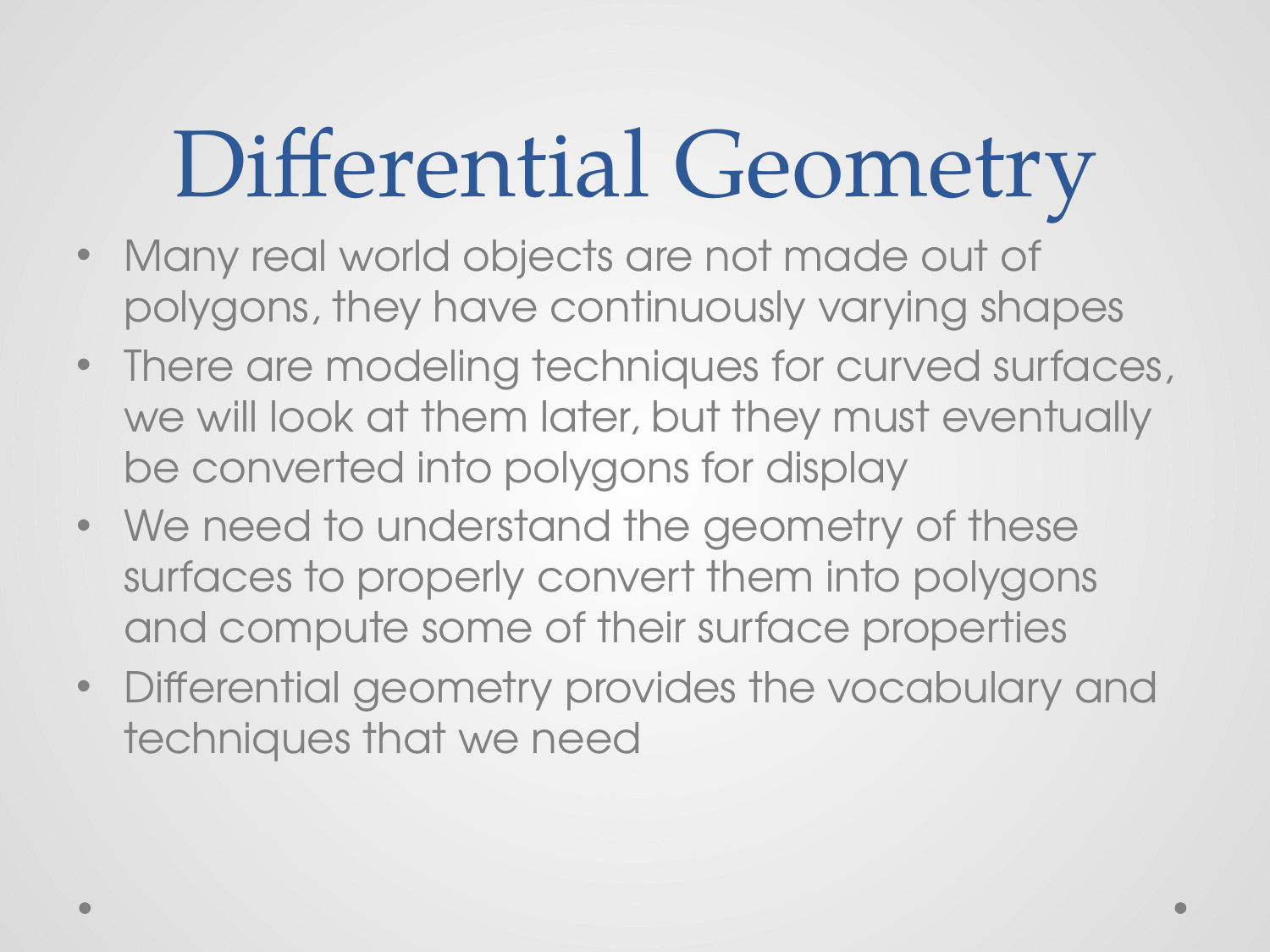

# Differential Geometry
Many real world objects are not made out of polygons, they have continuously varying shapes
There are modeling techniques for curved surfaces, we will look at them later, but they must eventually be converted into polygons for display
We need to understand the geometry of these surfaces to properly convert them into polygons and compute some of their surface properties
Differential geometry provides the vocabulary and techniques that we need